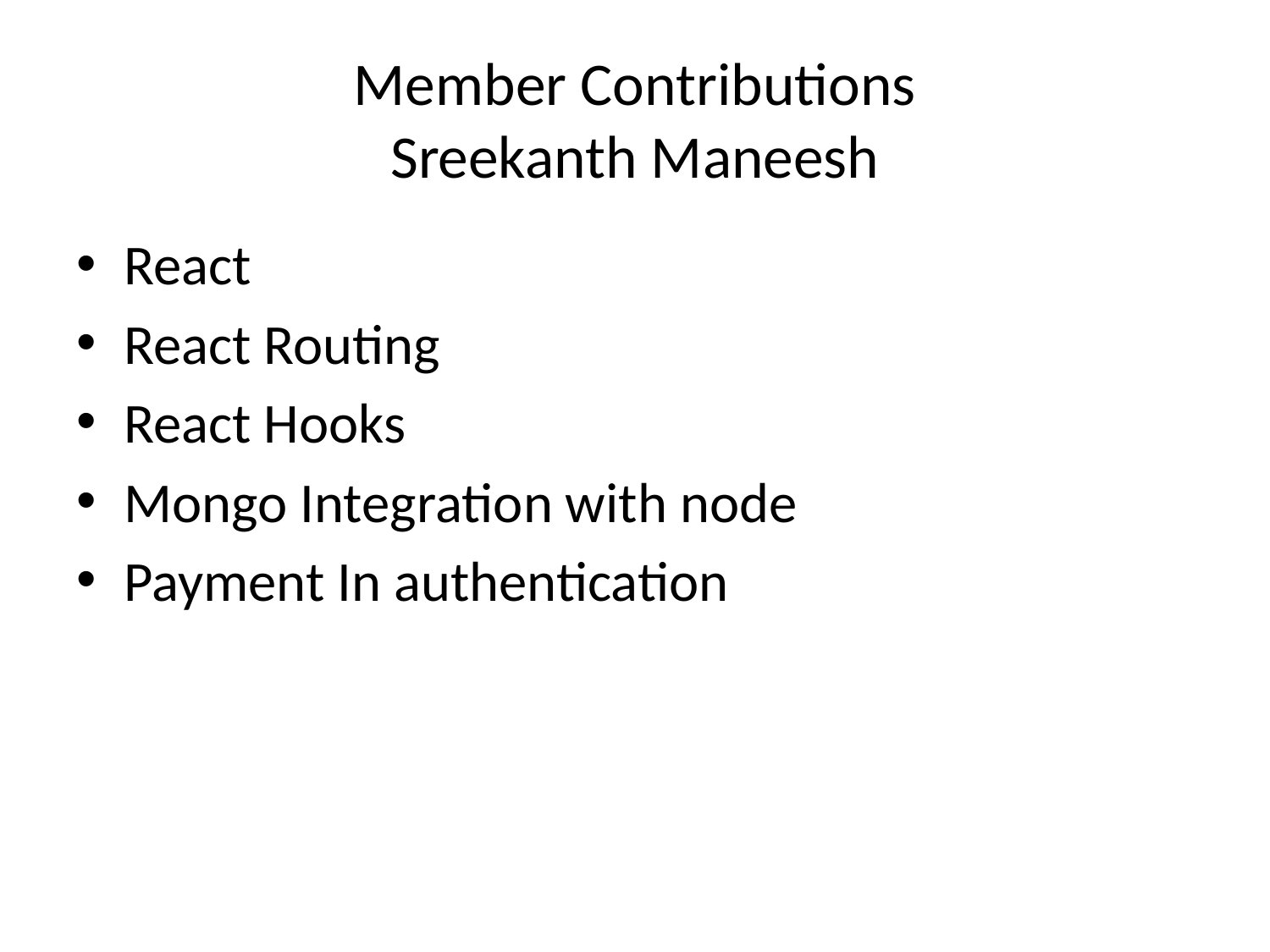

# Member Contributions Sreekanth Maneesh
React
React Routing
React Hooks
Mongo Integration with node
Payment In authentication